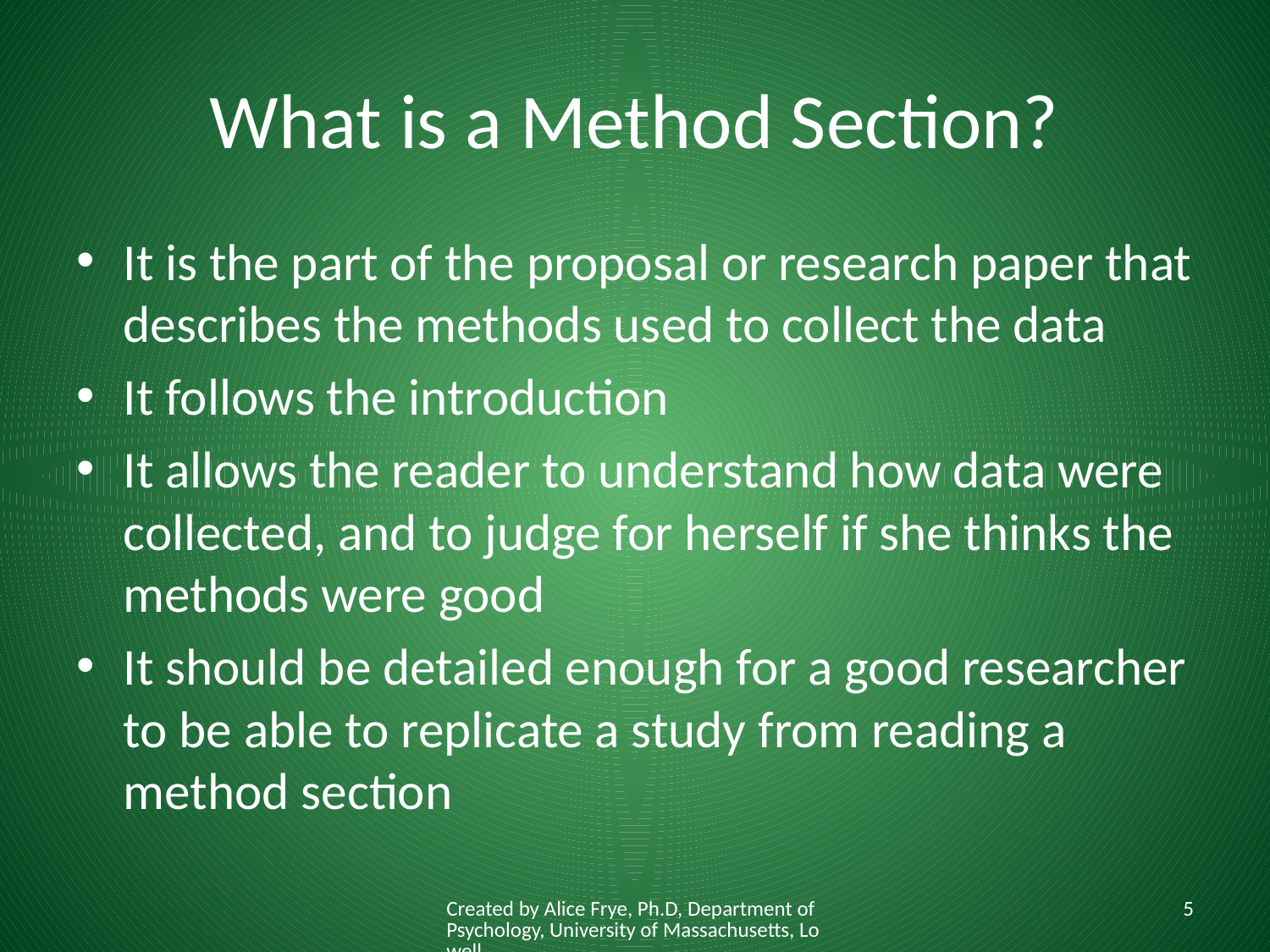

# What is a Method Section?
It is the part of the proposal or research paper that describes the methods used to collect the data
It follows the introduction
It allows the reader to understand how data were collected, and to judge for herself if she thinks the methods were good
It should be detailed enough for a good researcher to be able to replicate a study from reading a method section
Created by Alice Frye, Ph.D, Department of Psychology, University of Massachusetts, Lowell
5